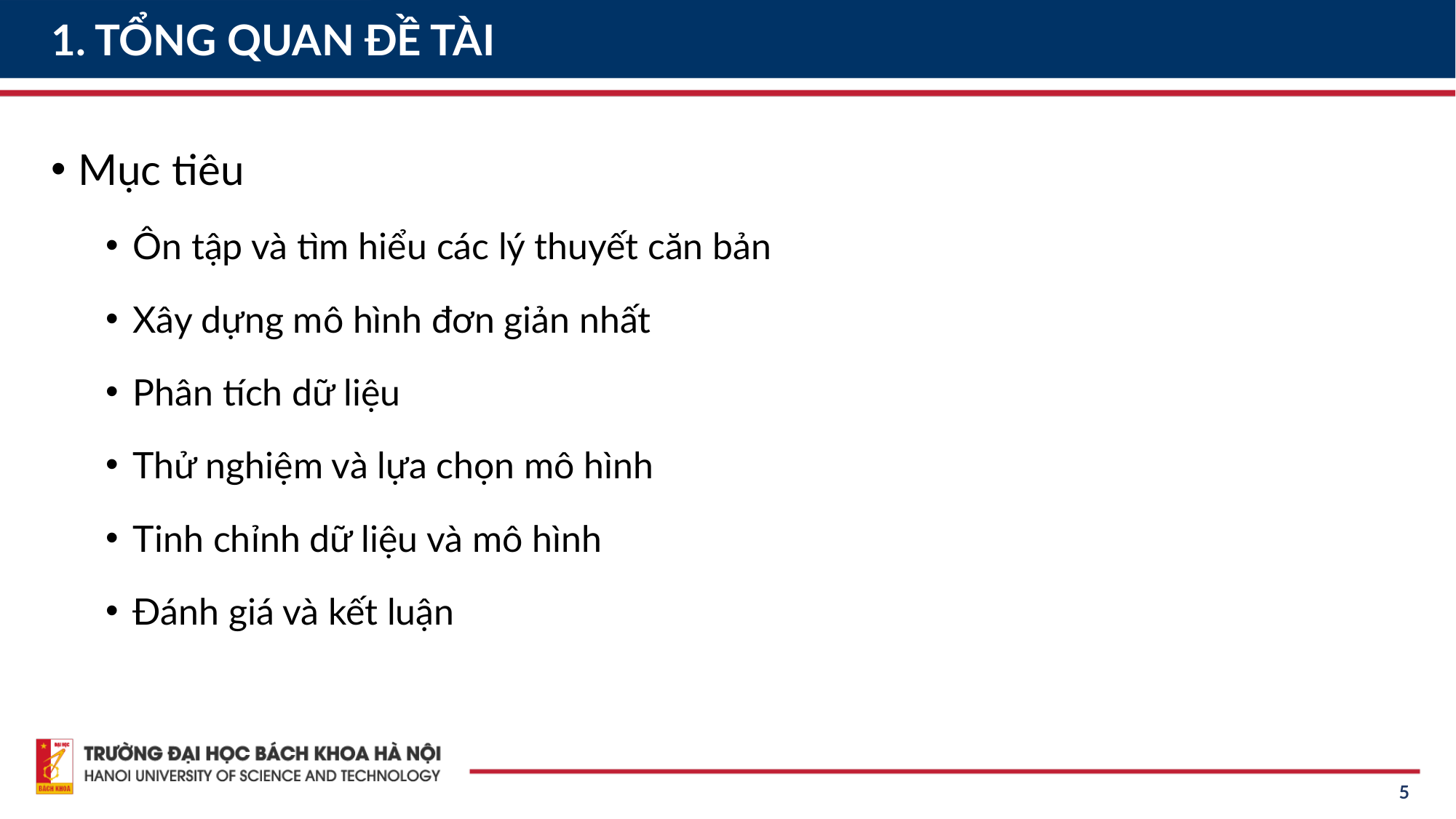

# 1. TỔNG QUAN ĐỀ TÀI
Mục tiêu
Ôn tập và tìm hiểu các lý thuyết căn bản
Xây dựng mô hình đơn giản nhất
Phân tích dữ liệu
Thử nghiệm và lựa chọn mô hình
Tinh chỉnh dữ liệu và mô hình
Đánh giá và kết luận

5